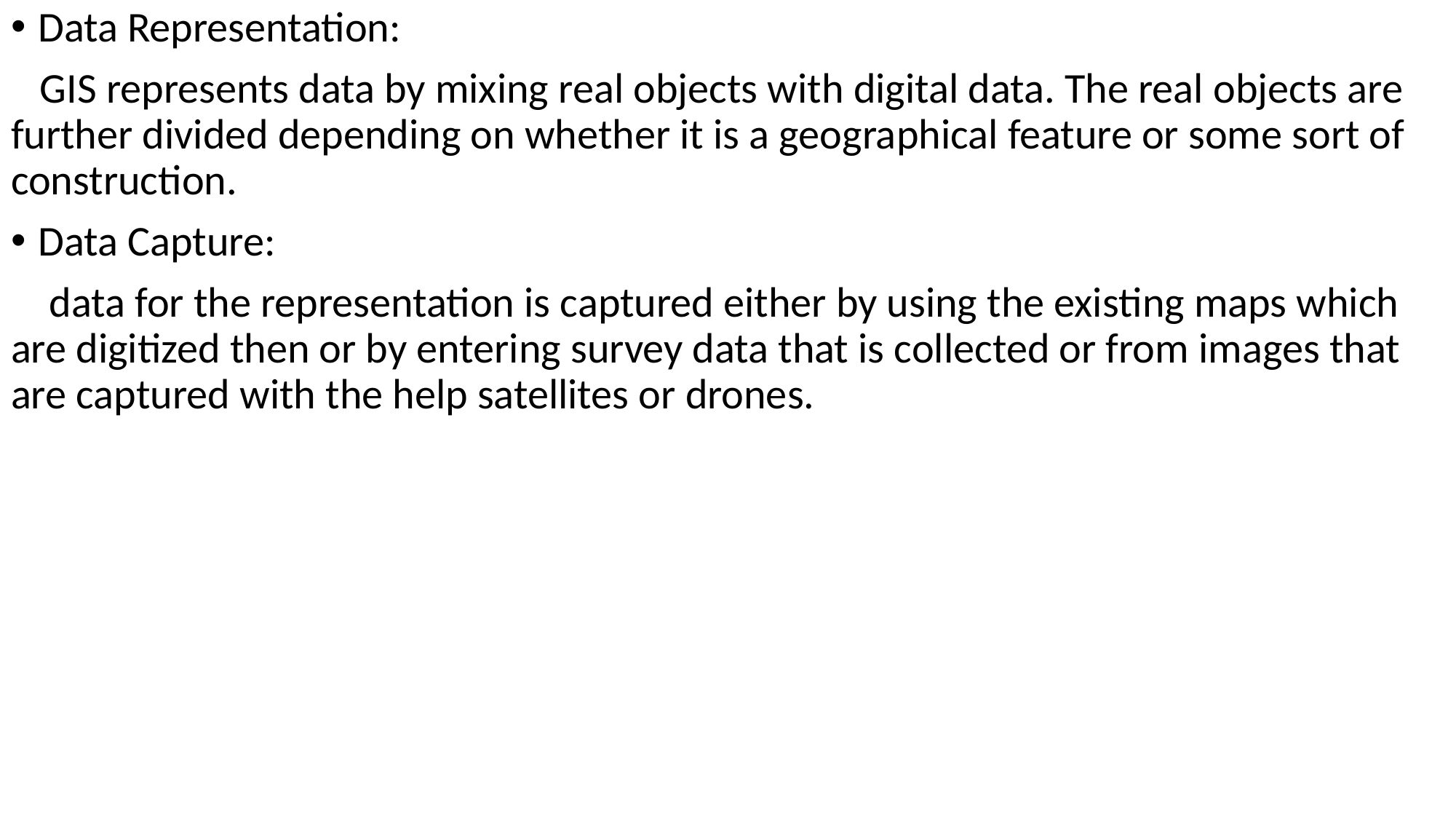

Data Representation:
   GIS represents data by mixing real objects with digital data. The real objects are further divided depending on whether it is a geographical feature or some sort of construction.
Data Capture:
    data for the representation is captured either by using the existing maps which are digitized then or by entering survey data that is collected or from images that are captured with the help satellites or drones.